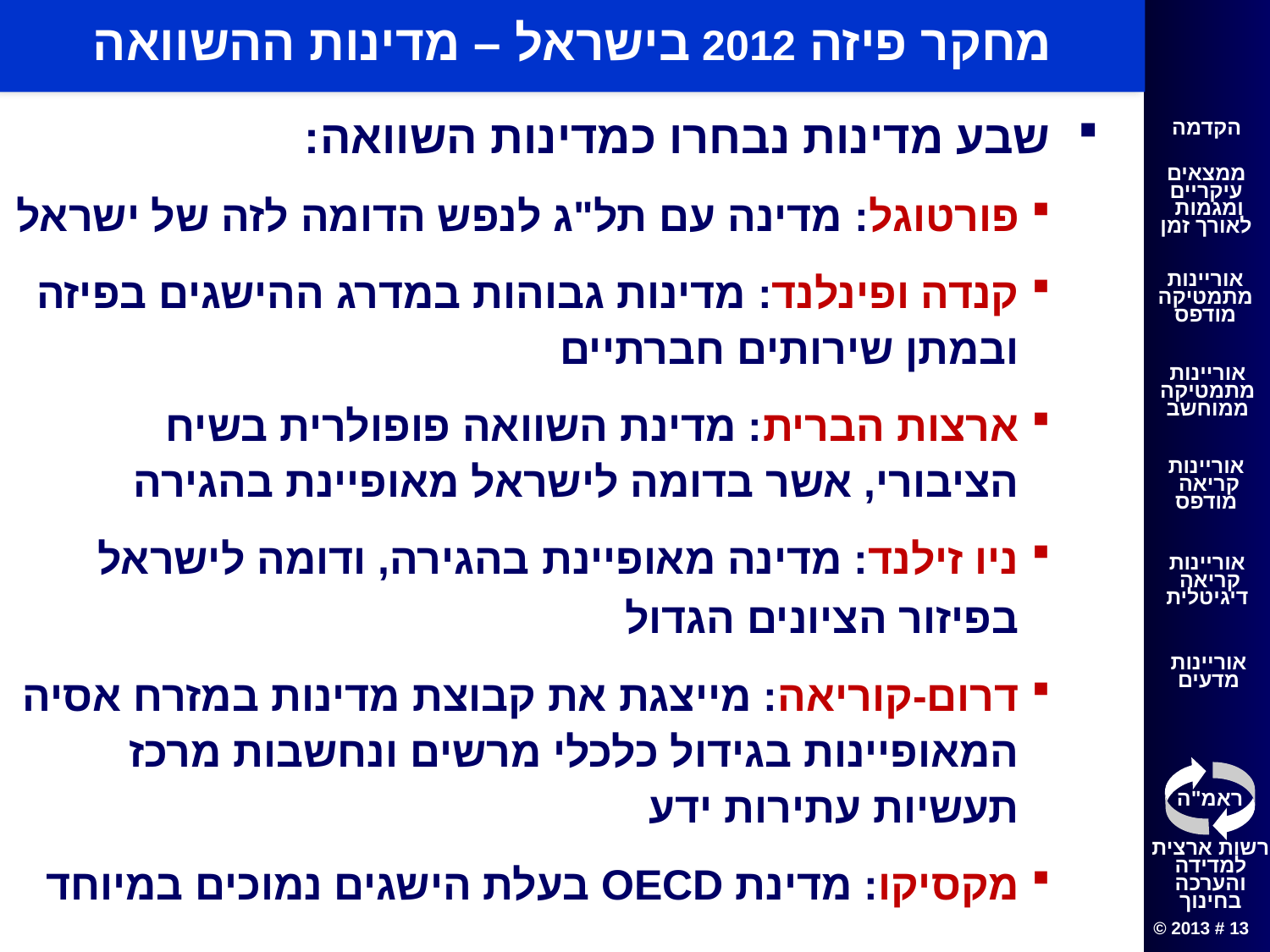

# מחקר פיזה 2012 בישראל – מדינות ההשוואה

שבע מדינות נבחרו כמדינות השוואה:
פורטוגל: מדינה עם תל"ג לנפש הדומה לזה של ישראל
קנדה ופינלנד: מדינות גבוהות במדרג ההישגים בפיזה ובמתן שירותים חברתיים
ארצות הברית: מדינת השוואה פופולרית בשיח הציבורי, אשר בדומה לישראל מאופיינת בהגירה
ניו זילנד: מדינה מאופיינת בהגירה, ודומה לישראל בפיזור הציונים הגדול
דרום-קוריאה: מייצגת את קבוצת מדינות במזרח אסיה המאופיינות בגידול כלכלי מרשים ונחשבות מרכז תעשיות עתירות ידע
מקסיקו: מדינת OECD בעלת הישגים נמוכים במיוחד